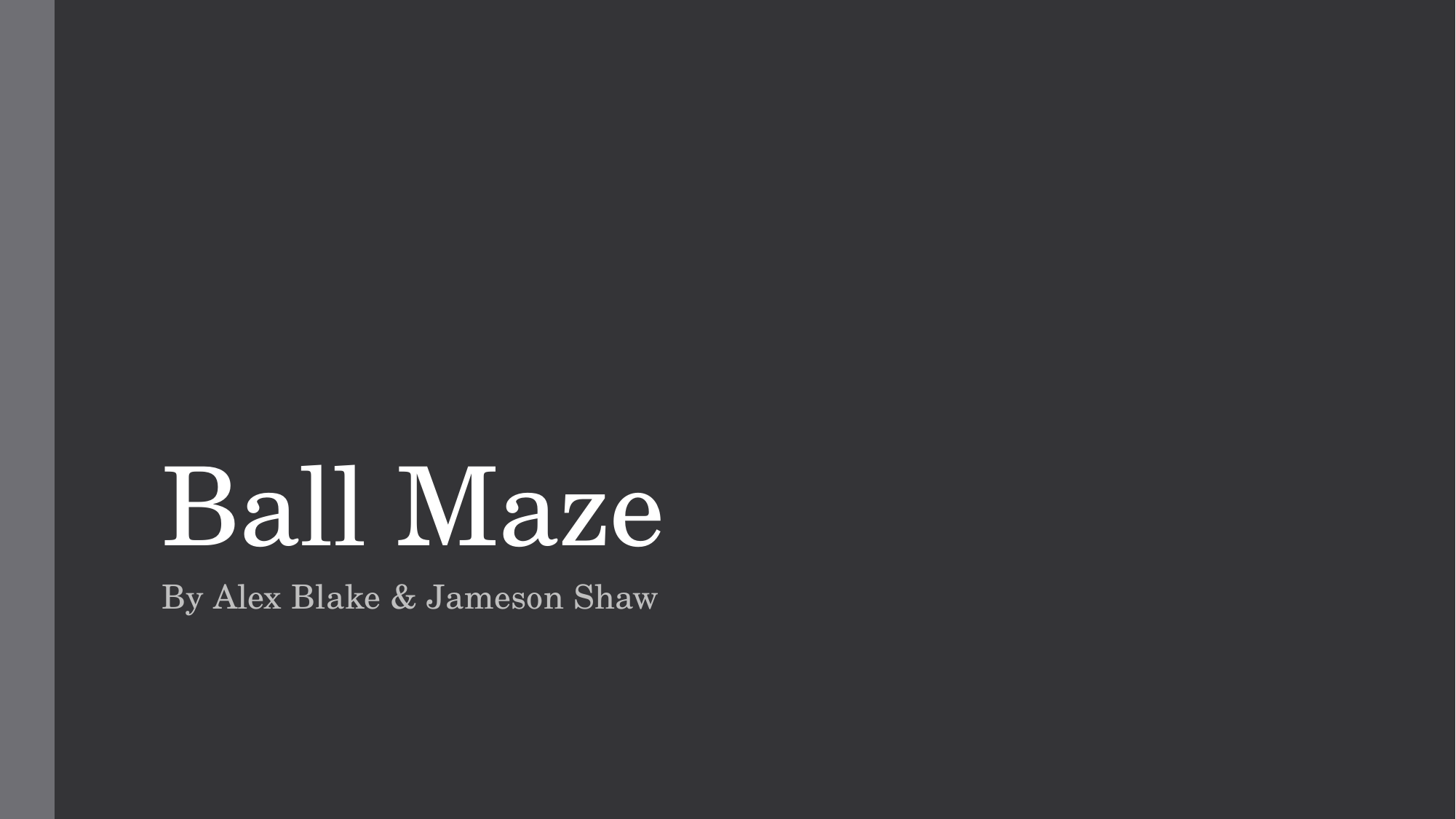

# Ball Maze
By Alex Blake & Jameson Shaw